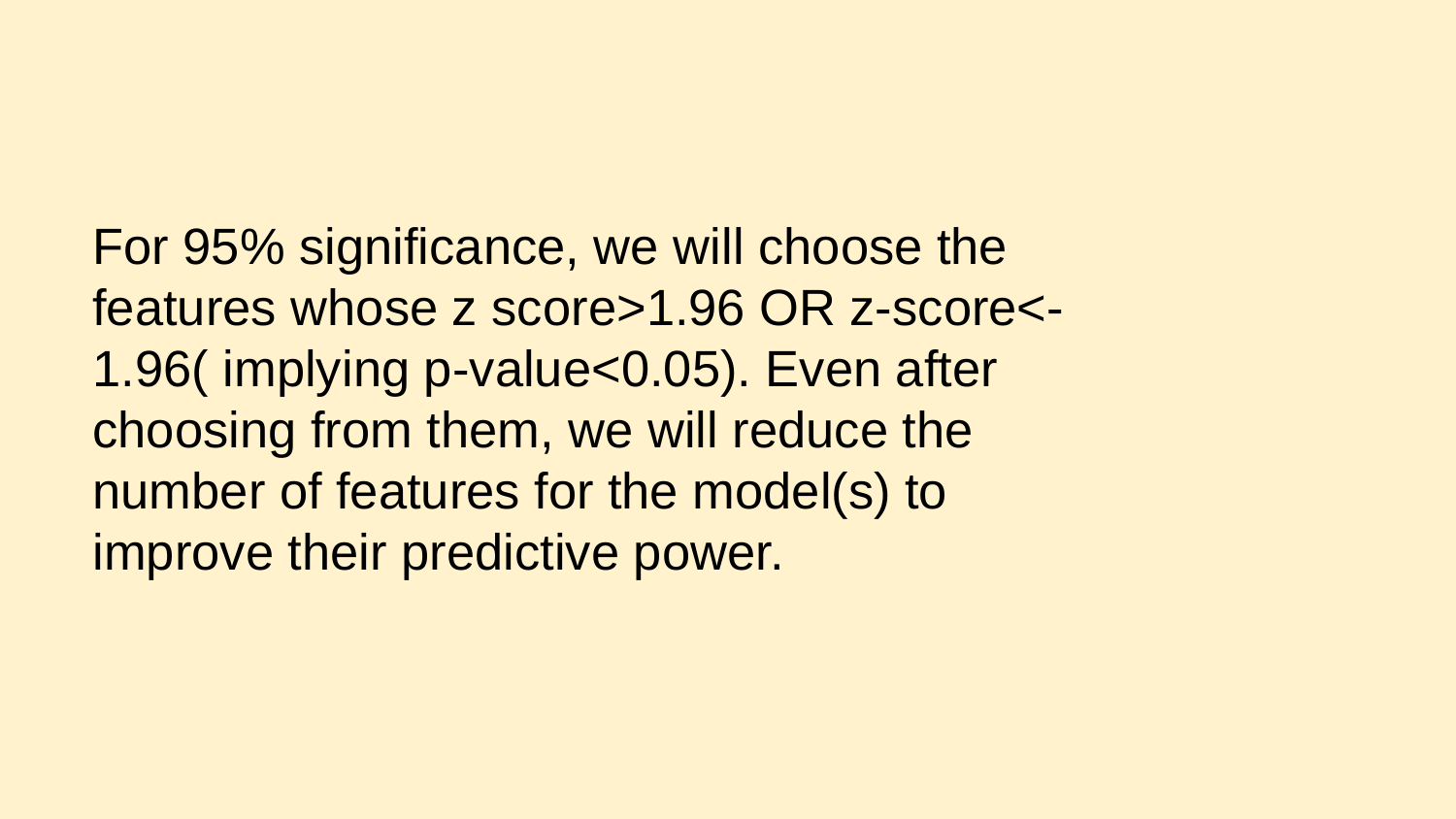

# For 95% significance, we will choose the features whose z score>1.96 OR z-score<-1.96( implying p-value<0.05). Even after choosing from them, we will reduce the number of features for the model(s) to improve their predictive power.